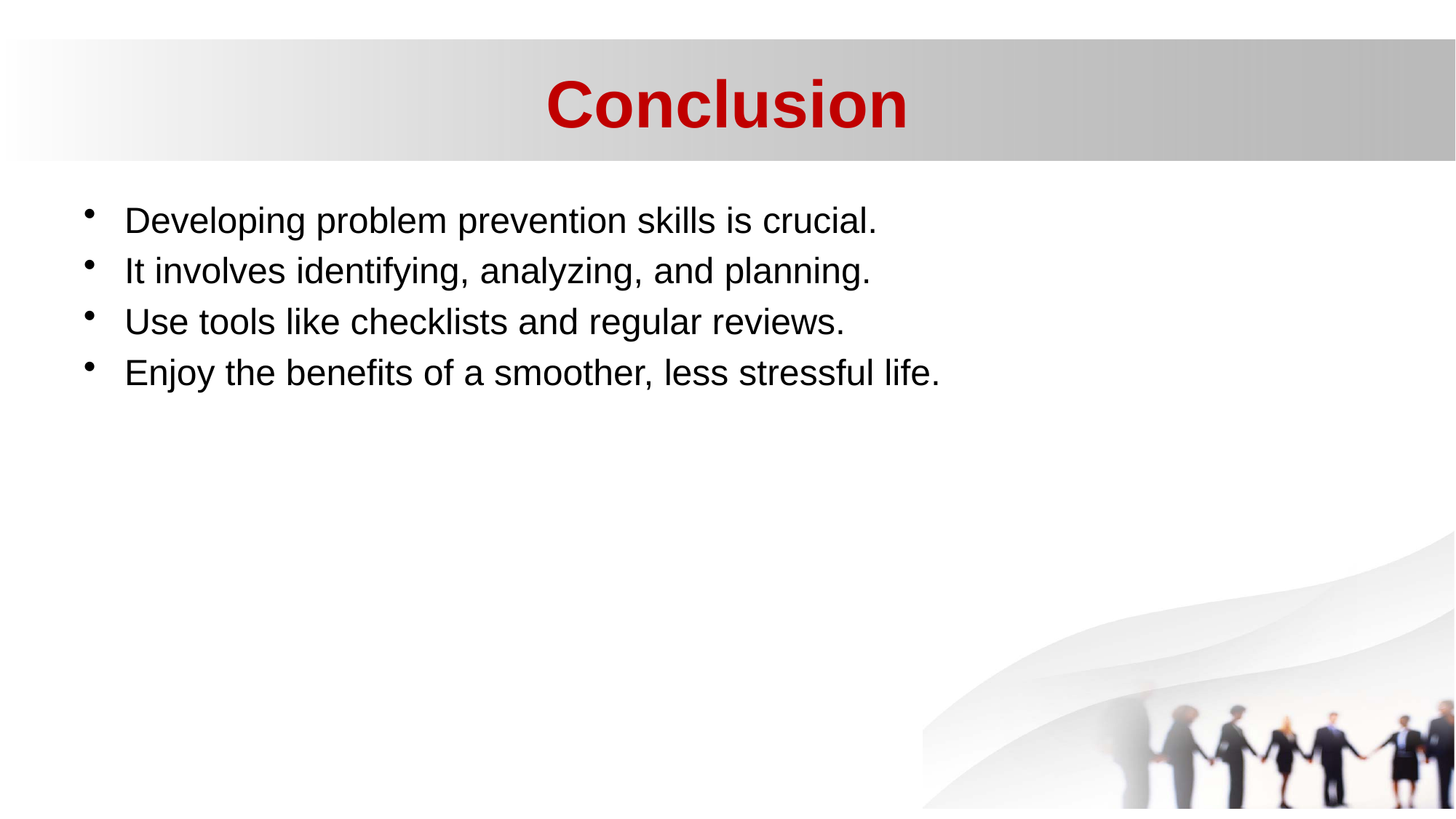

# Conclusion
Developing problem prevention skills is crucial.
It involves identifying, analyzing, and planning.
Use tools like checklists and regular reviews.
Enjoy the benefits of a smoother, less stressful life.